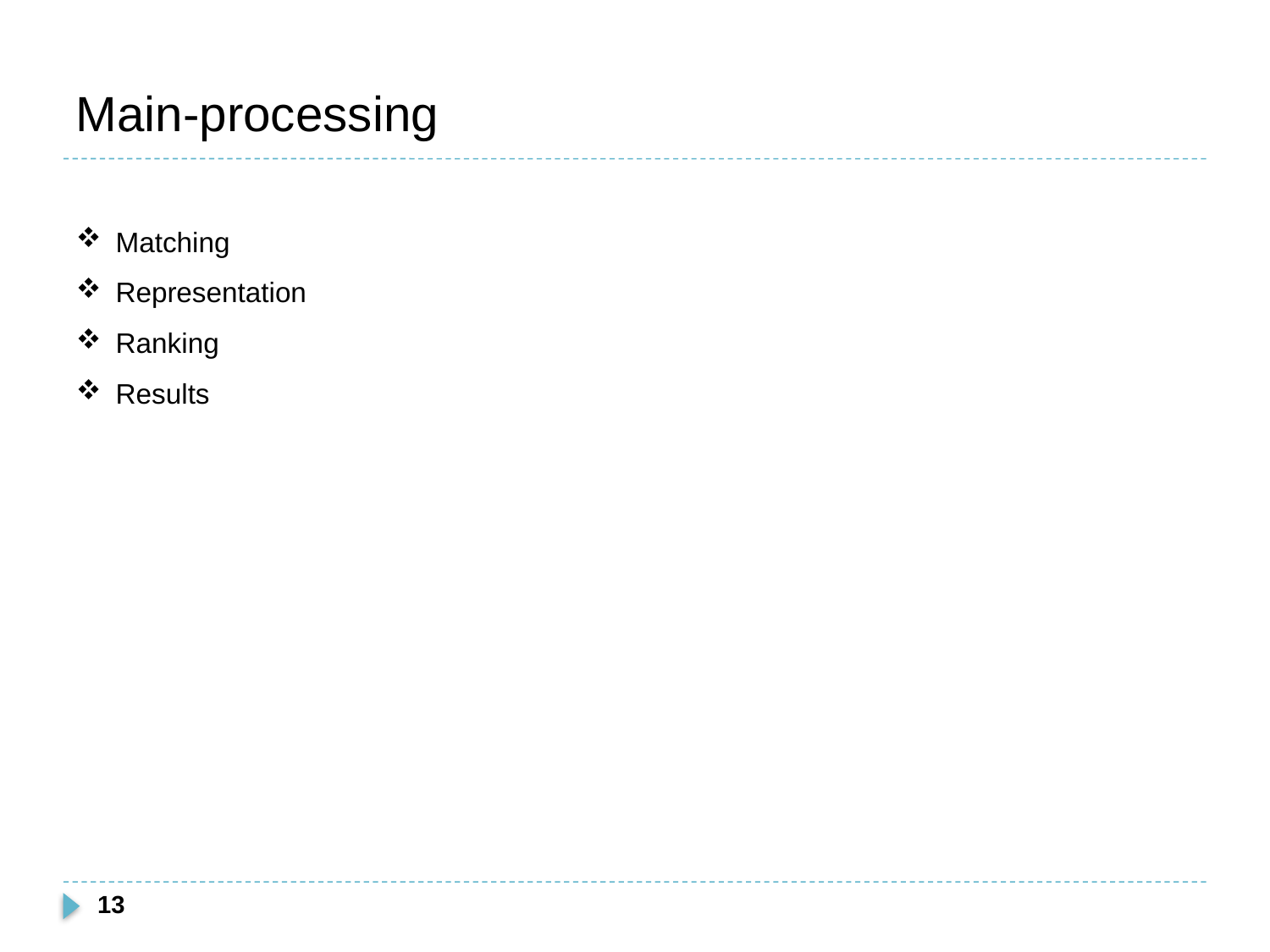

# Main-processing
Matching
Representation
Ranking
Results
13